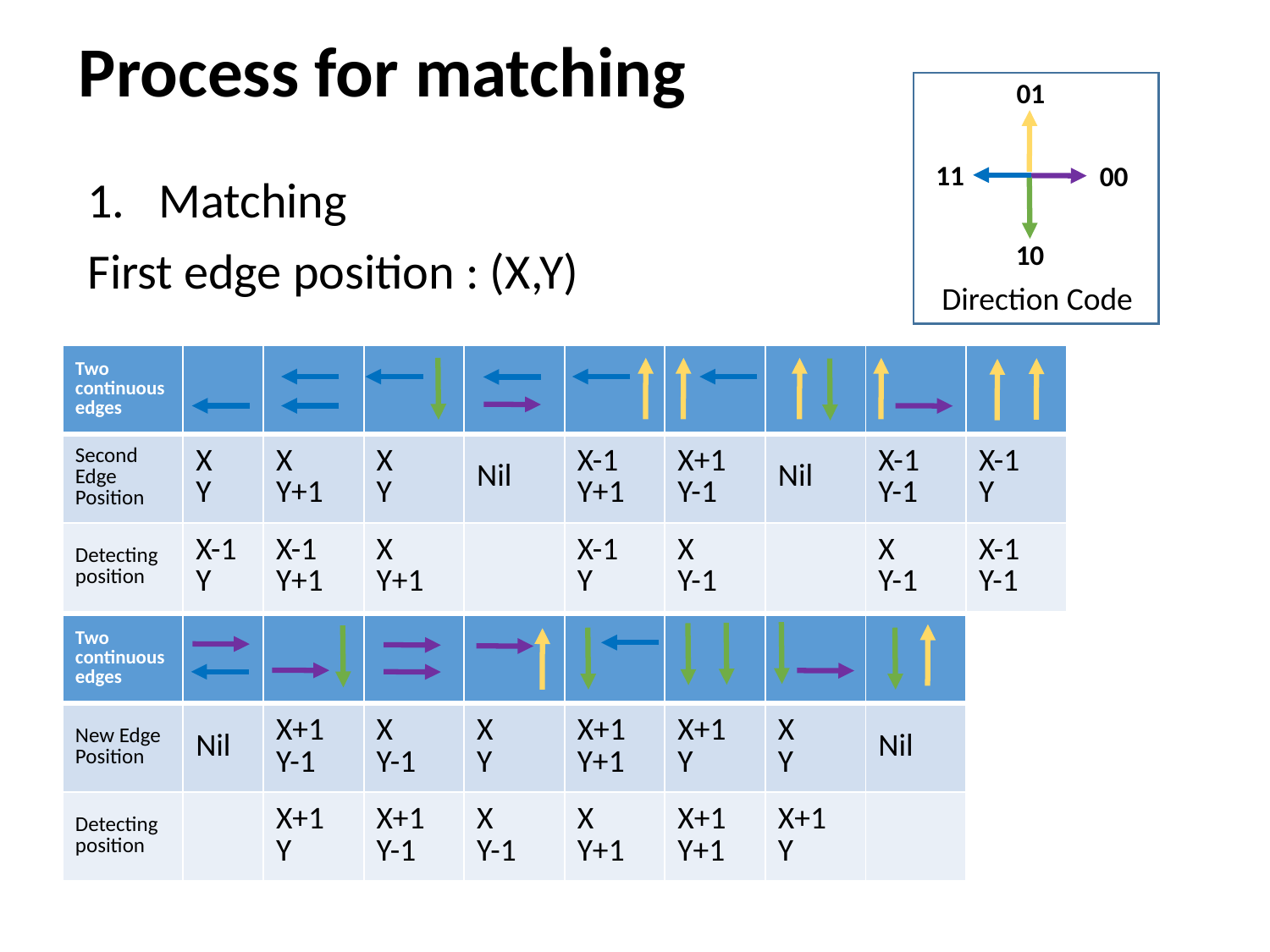

Process for matching
01
11
00
10
Direction Code

Matching
First edge position : (X,Y)
| Two continuous edges |  |  |  |  |  |  |  |  |  |
| --- | --- | --- | --- | --- | --- | --- | --- | --- | --- |
| Second Edge Position | X Y | X Y+1 | X Y | Nil | X-1 Y+1 | X+1 Y-1 | Nil | X-1 Y-1 | X-1 Y |
| Detecting position | X-1 Y | X-1 Y+1 | X Y+1 |  | X-1 Y | X Y-1 |  | X Y-1 | X-1 Y-1 |
| Two continuous edges |  |  |  |  |  |  |  |  |
| --- | --- | --- | --- | --- | --- | --- | --- | --- |
| New Edge Position | Nil | X+1 Y-1 | X Y-1 | X Y | X+1 Y+1 | X+1 Y | X Y | Nil |
| Detecting position |  | X+1 Y | X+1 Y-1 | X Y-1 | X Y+1 | X+1 Y+1 | X+1 Y |  |